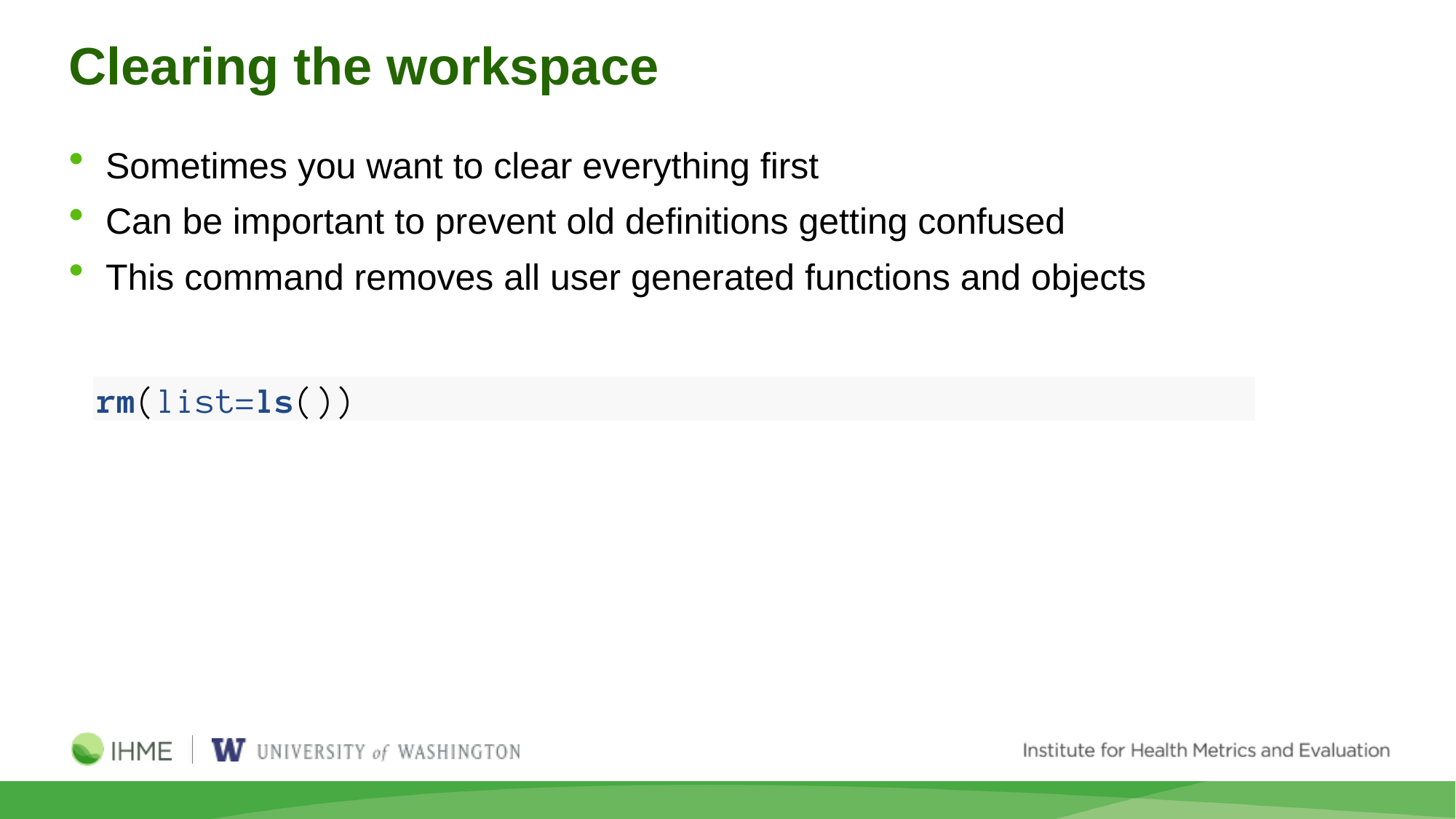

# Clearing the workspace
Sometimes you want to clear everything first
Can be important to prevent old definitions getting confused
This command removes all user generated functions and objects

rm(list=ls())